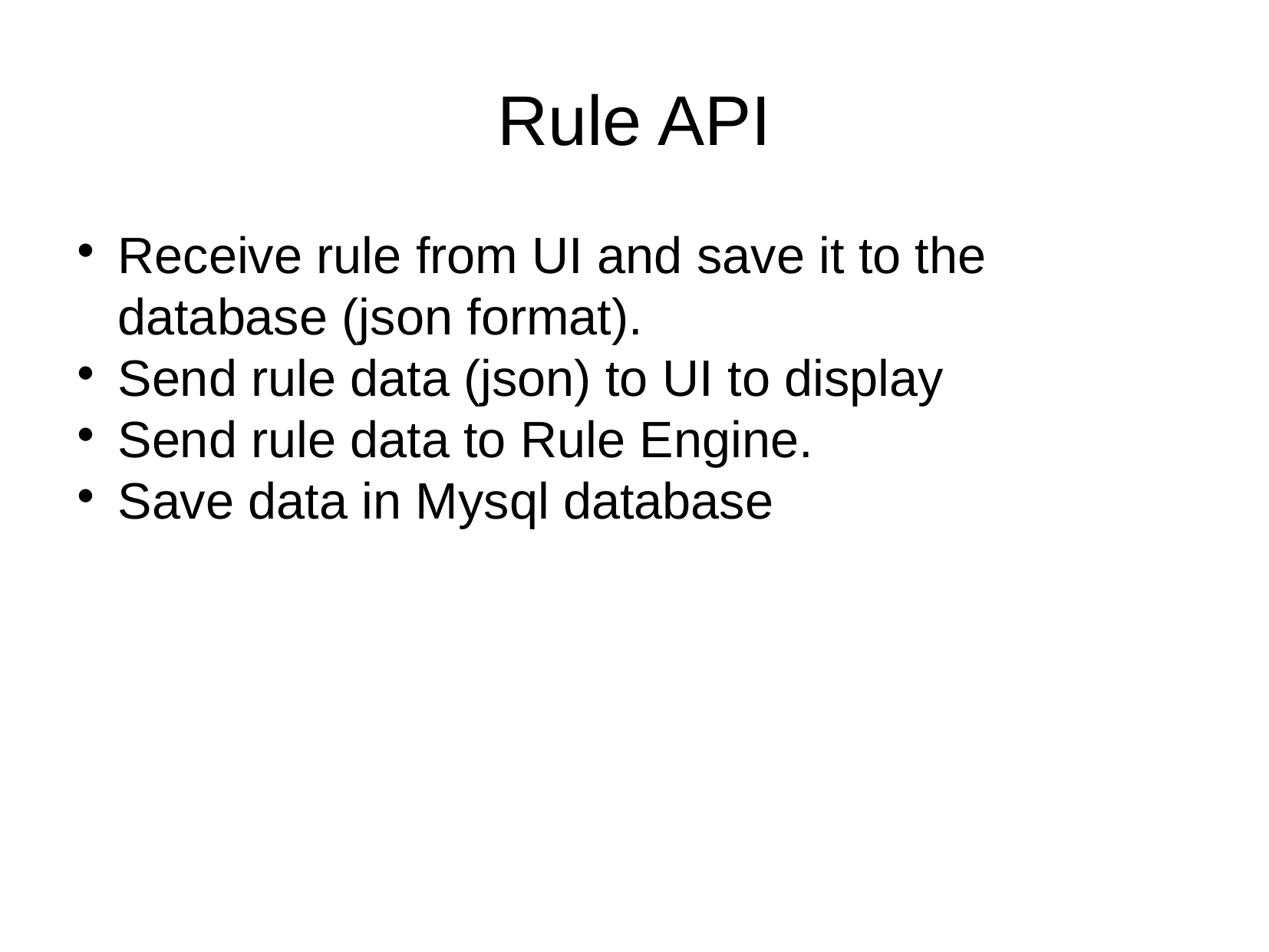

Rule API
Receive rule from UI and save it to the database (json format).
Send rule data (json) to UI to display
Send rule data to Rule Engine.
Save data in Mysql database